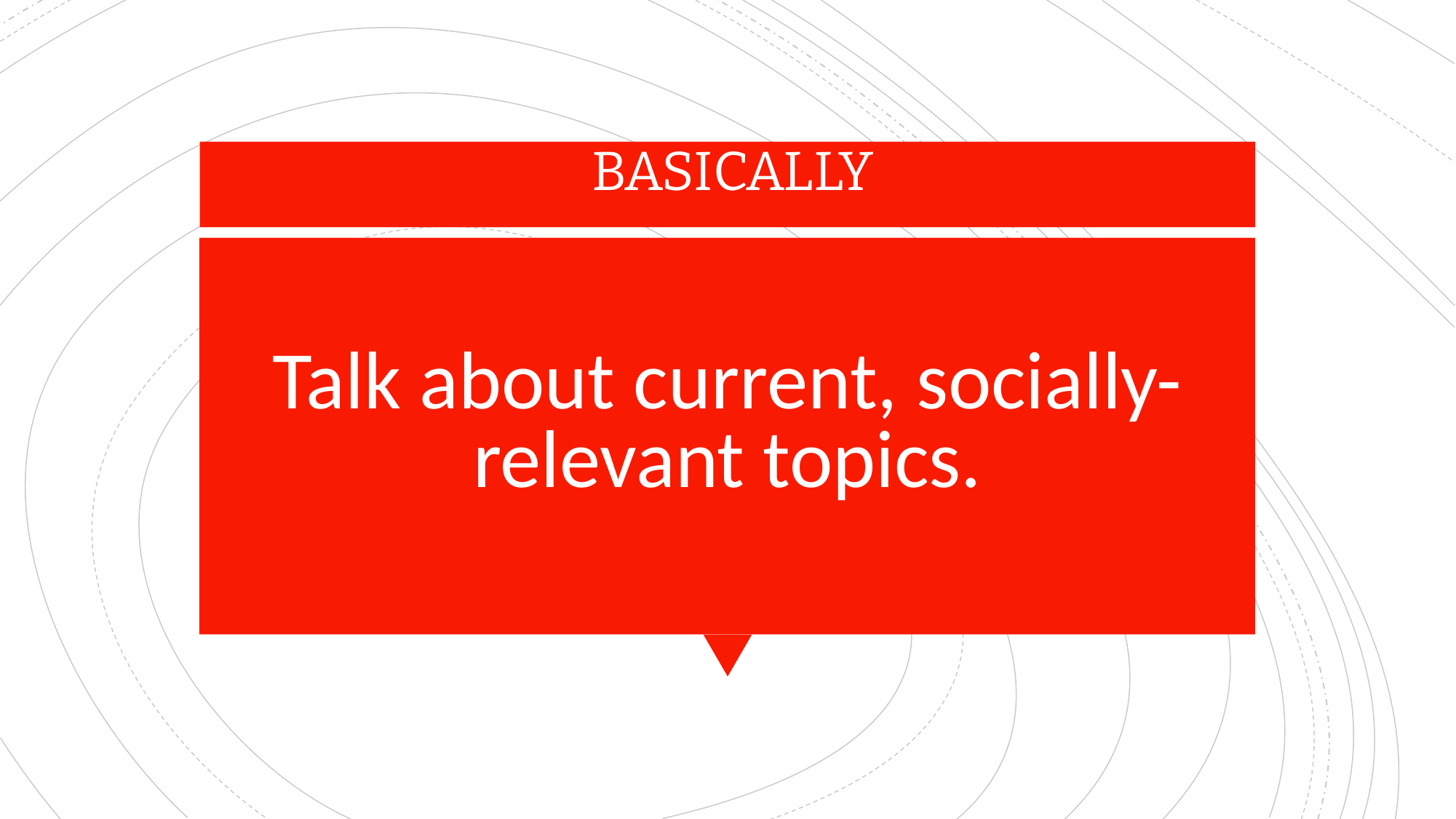

BASICALLY
# Talk about current, socially-relevant topics.